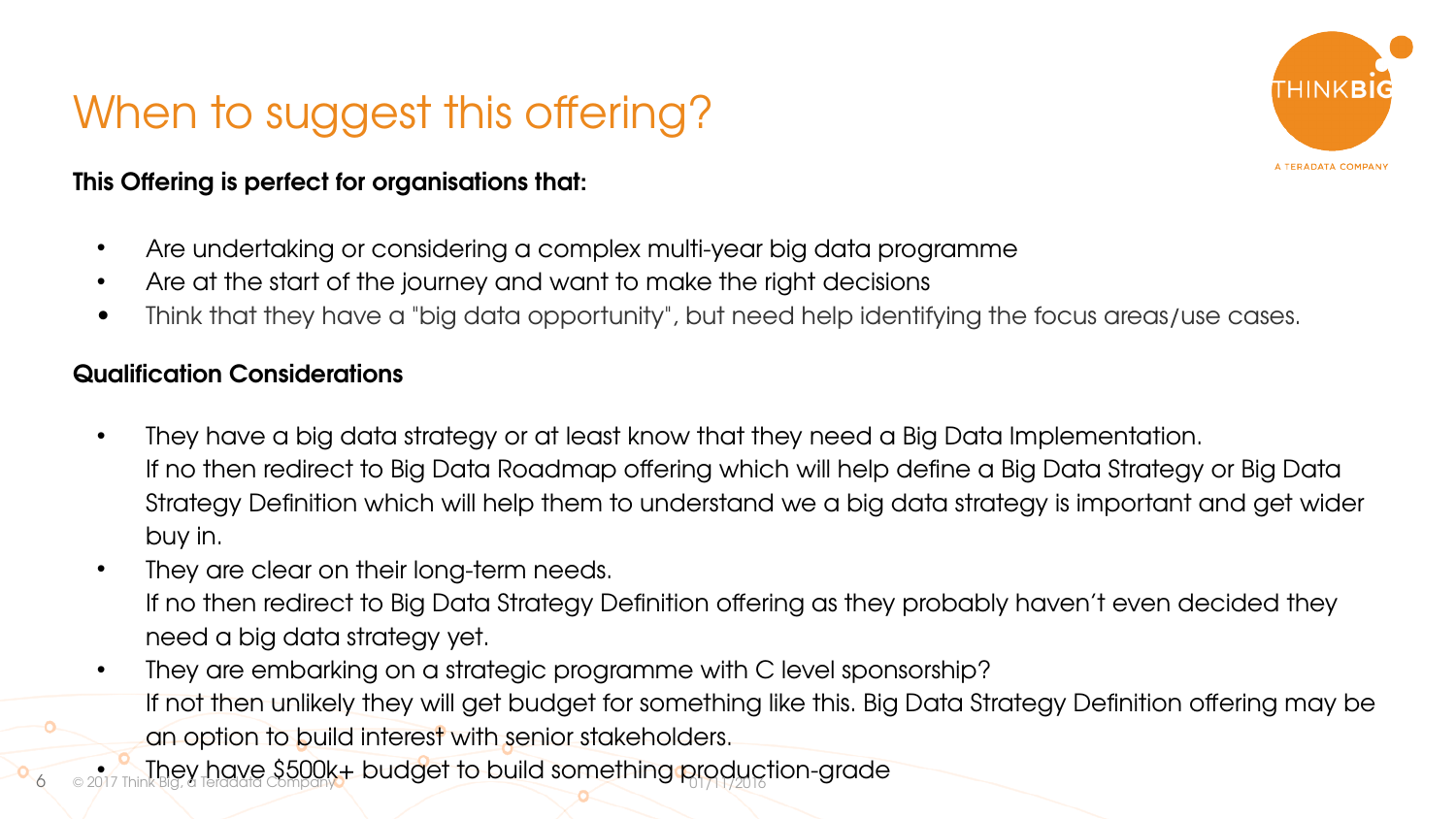

# When to suggest this offering?
This Offering is perfect for organisations that:

Are undertaking or considering a complex multi-year big data programme
Are at the start of the journey and want to make the right decisions
Think that they have a "big data opportunity", but need help identifying the focus areas/use cases.

Qualification Considerations

They have a big data strategy or at least know that they need a Big Data Implementation.
If no then redirect to Big Data Roadmap offering which will help define a Big Data Strategy or Big Data Strategy Definition which will help them to understand we a big data strategy is important and get wider buy in.
They are clear on their long-term needs.
If no then redirect to Big Data Strategy Definition offering as they probably haven’t even decided they need a big data strategy yet.
They are embarking on a strategic programme with C level sponsorship?
If not then unlikely they will get budget for something like this. Big Data Strategy Definition offering may be an option to build interest with senior stakeholders.
They have $500k+ budget to build something production-grade

© 2017 Think Big, a Teradata Company
01/11/2016